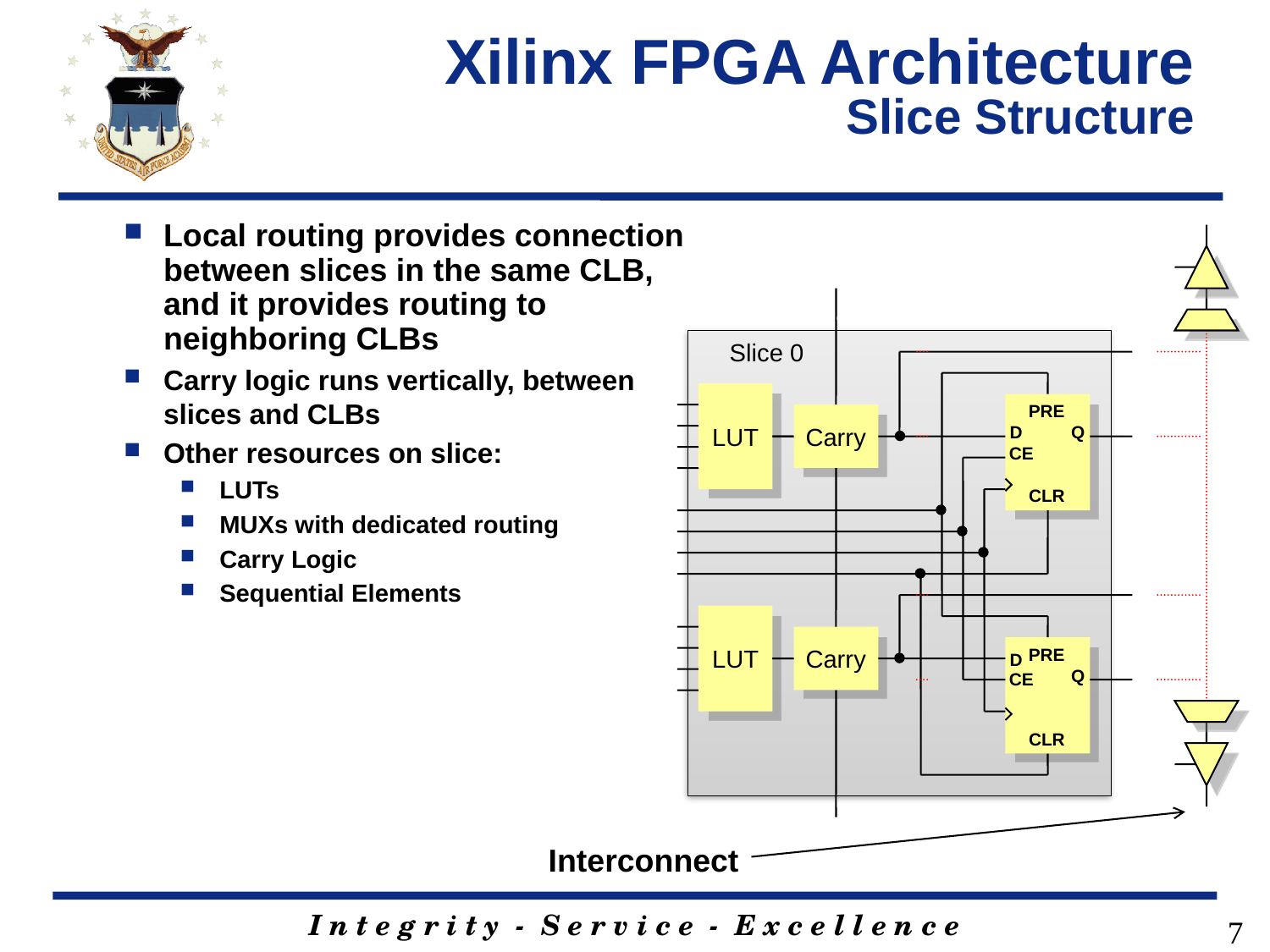

# Xilinx FPGA Architecture Slice Structure
Local routing provides connection between slices in the same CLB, and it provides routing to neighboring CLBs
Carry logic runs vertically, between slices and CLBs
Other resources on slice:
LUTs
MUXs with dedicated routing
Carry Logic
Sequential Elements

Slice 0

LUT

PRE

Carry
D
Q

CE

CLR

LUT

Carry

PRE
D

Q
CE

CLR

Interconnect

7